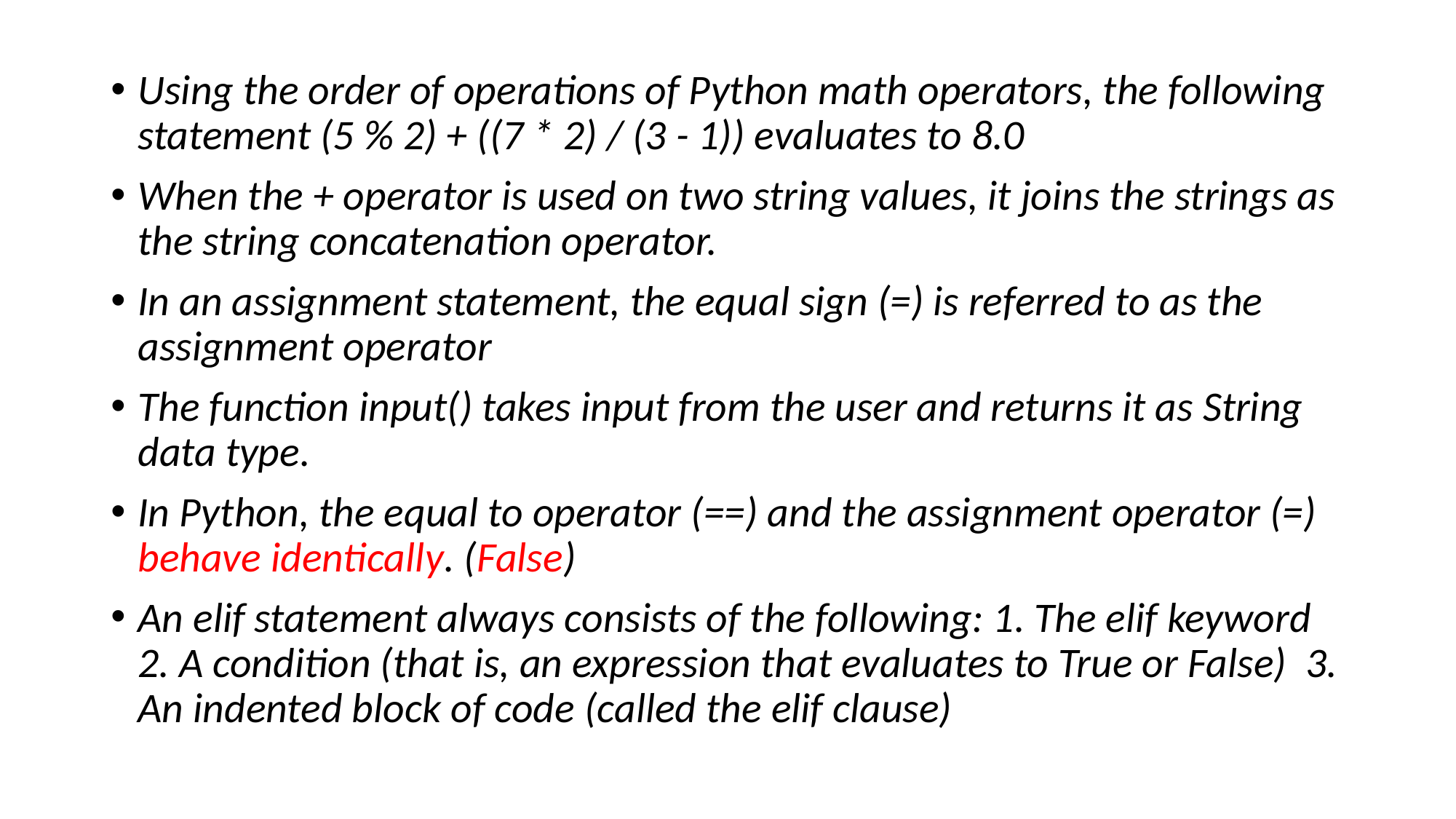

Using the order of operations of Python math operators, the following statement (5 % 2) + ((7 * 2) / (3 - 1)) evaluates to 8.0
When the + operator is used on two string values, it joins the strings as the string concatenation operator.
In an assignment statement, the equal sign (=) is referred to as the assignment operator
The function input() takes input from the user and returns it as String data type.
In Python, the equal to operator (==) and the assignment operator (=) behave identically. (False)
An elif statement always consists of the following: 1. The elif keyword 2. A condition (that is, an expression that evaluates to True or False)  3. An indented block of code (called the elif clause)